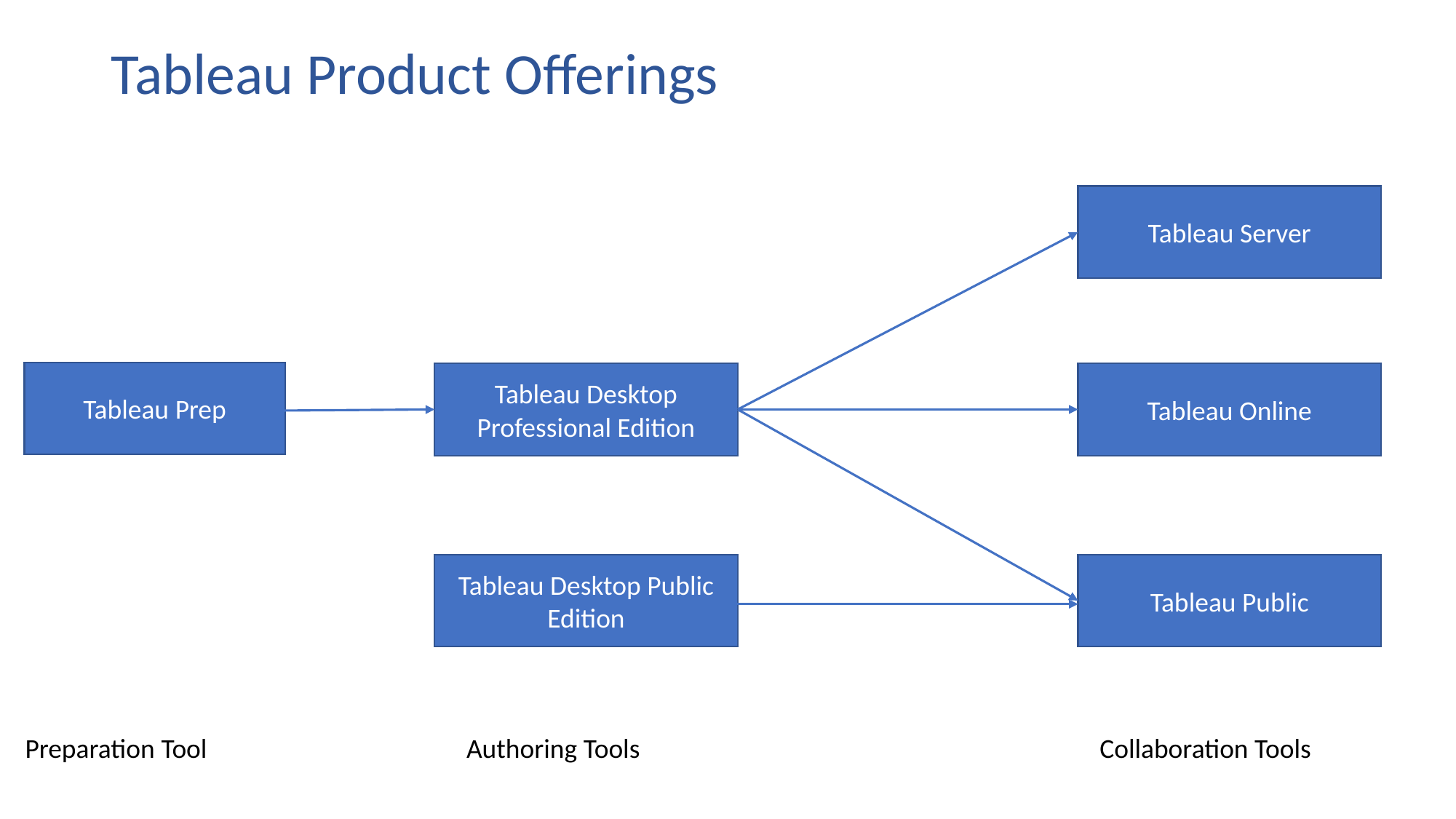

# Tableau Product Offerings
Tableau Server
Tableau Prep
Tableau Desktop Professional Edition
Tableau Online
Tableau Desktop Public Edition
Tableau Public
Preparation Tool
Authoring Tools
Collaboration Tools